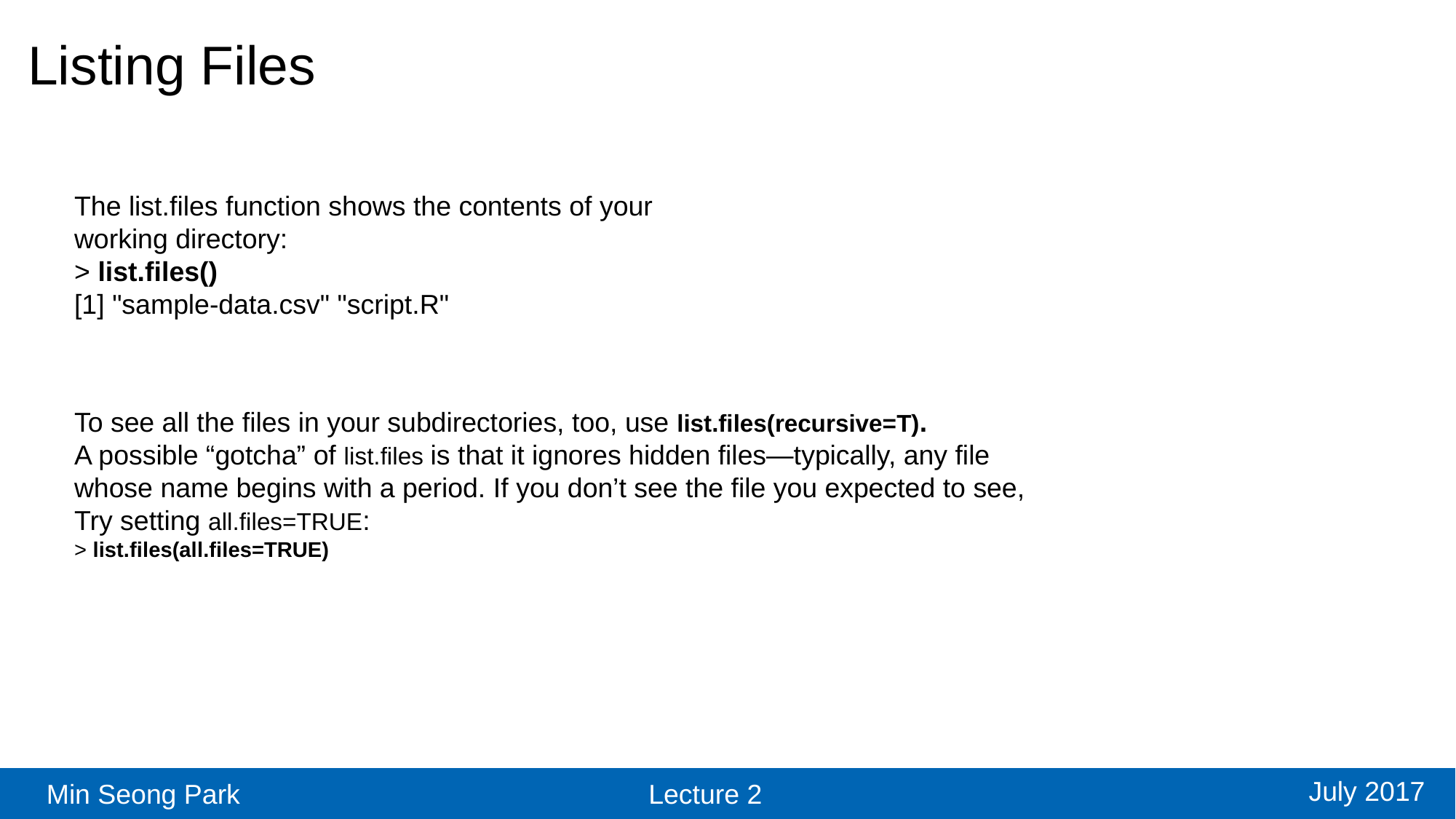

Listing Files
The list.files function shows the contents of your working directory:
> list.files()
[1] "sample-data.csv" "script.R"
To see all the files in your subdirectories, too, use list.files(recursive=T).
A possible “gotcha” of list.files is that it ignores hidden files—typically, any file
whose name begins with a period. If you don’t see the file you expected to see,
Try setting all.files=TRUE:
> list.files(all.files=TRUE)

July 2017
Min Seong Park
Lecture 2